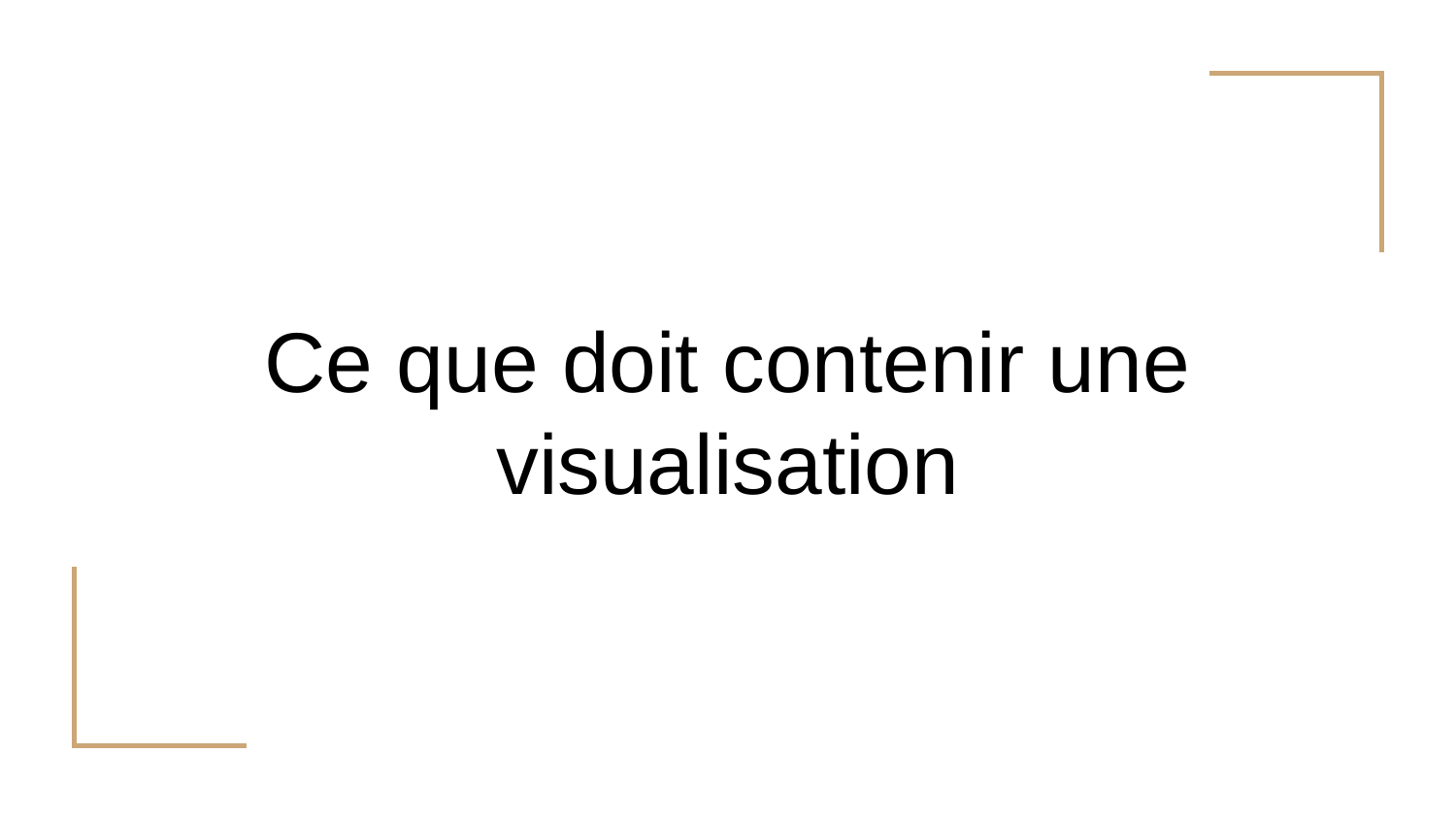

# Ce que doit contenir une visualisation